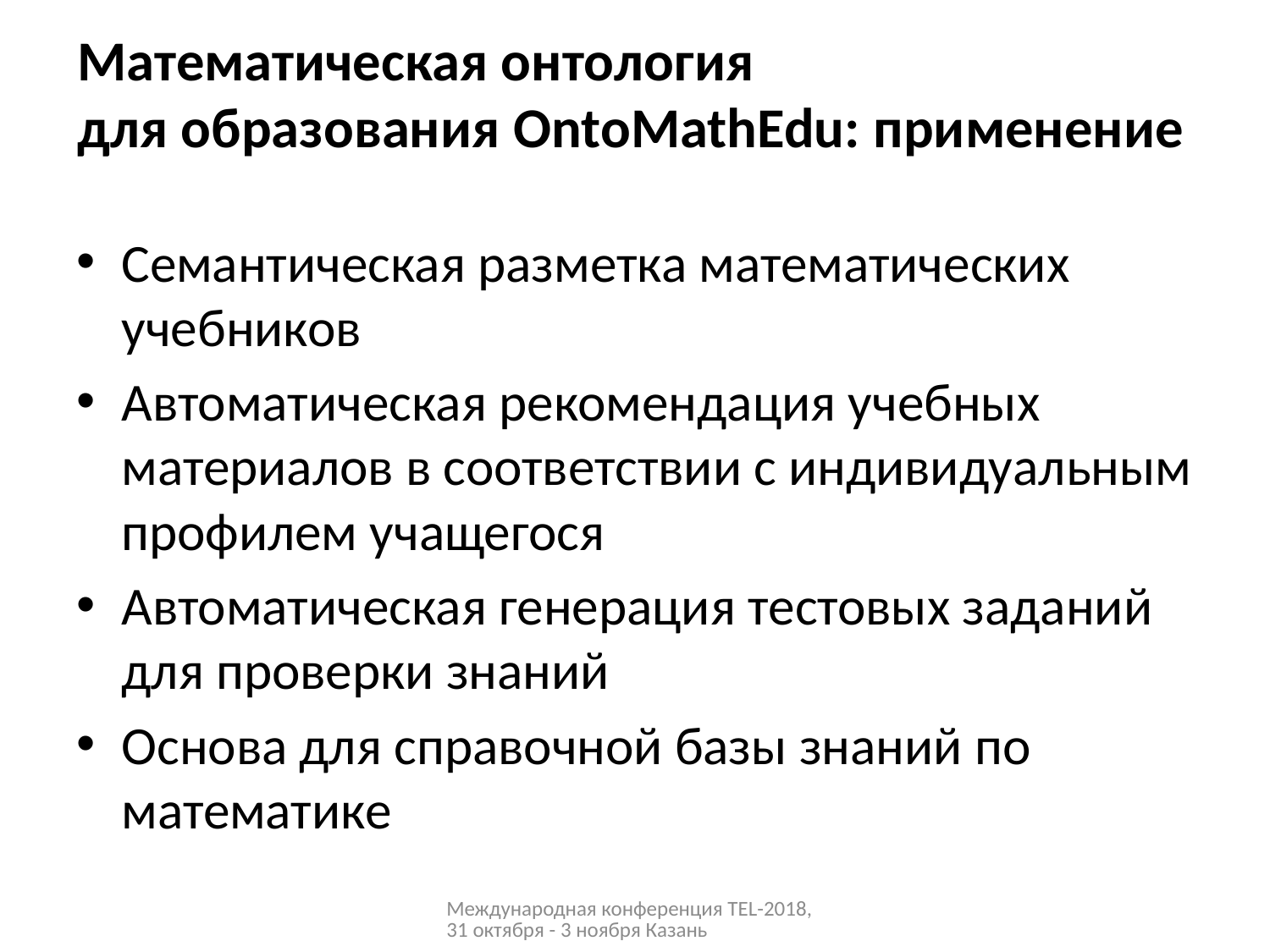

# Математическая онтология для образования OntoMathEdu: применение
Семантическая разметка математических учебников
Автоматическая рекомендация учебных материалов в соответствии с индивидуальным профилем учащегося
Автоматическая генерация тестовых заданий для проверки знаний
Основа для справочной базы знаний по математике
Международная конференция TEL-2018, 31 октября - 3 ноября Казань